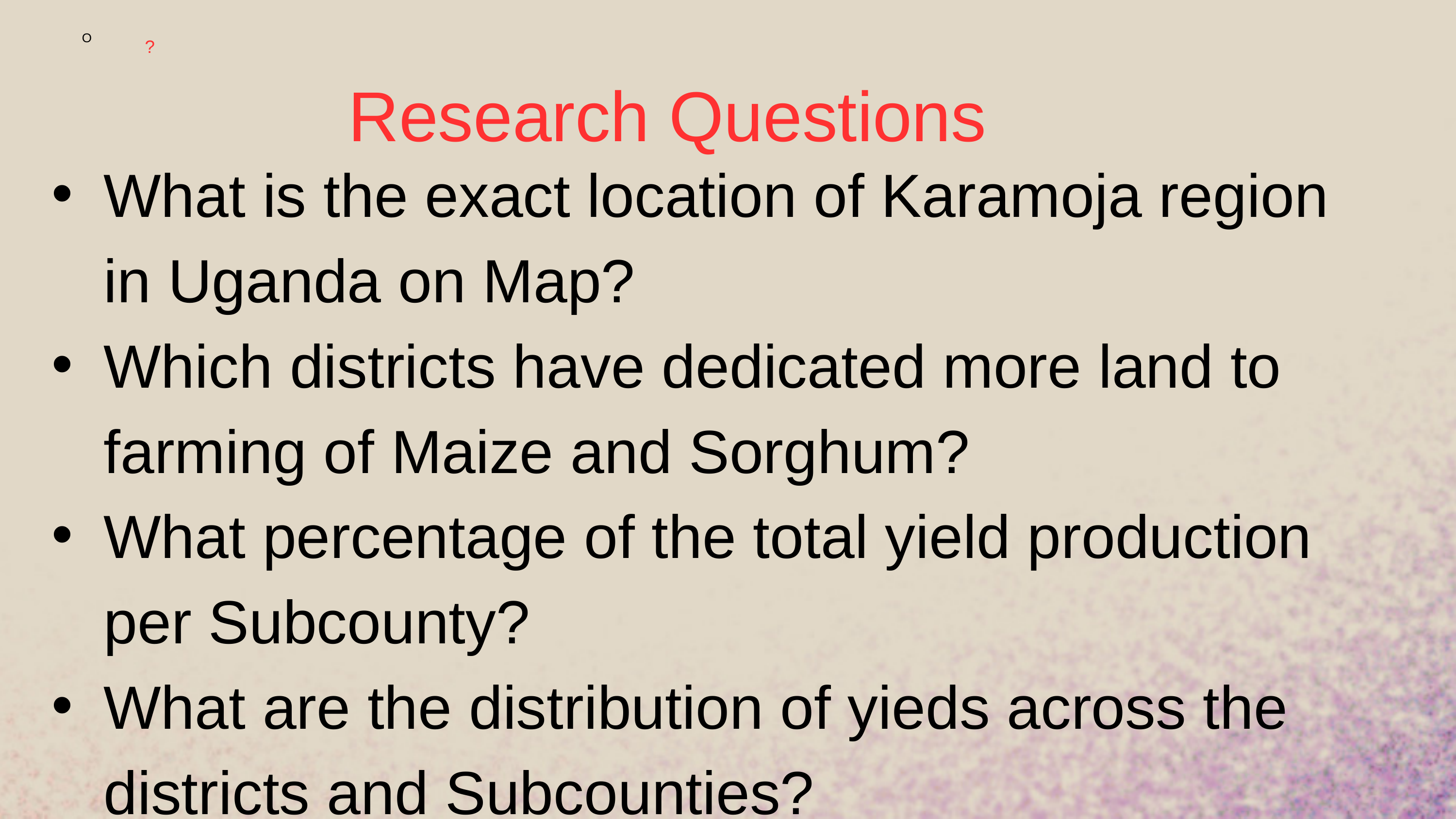

O

?
Research Questions
What is the exact location of Karamoja region in Uganda on Map?
Which districts have dedicated more land to farming of Maize and Sorghum?
What percentage of the total yield production per Subcounty?
What are the distribution of yieds across the districts and Subcounties?